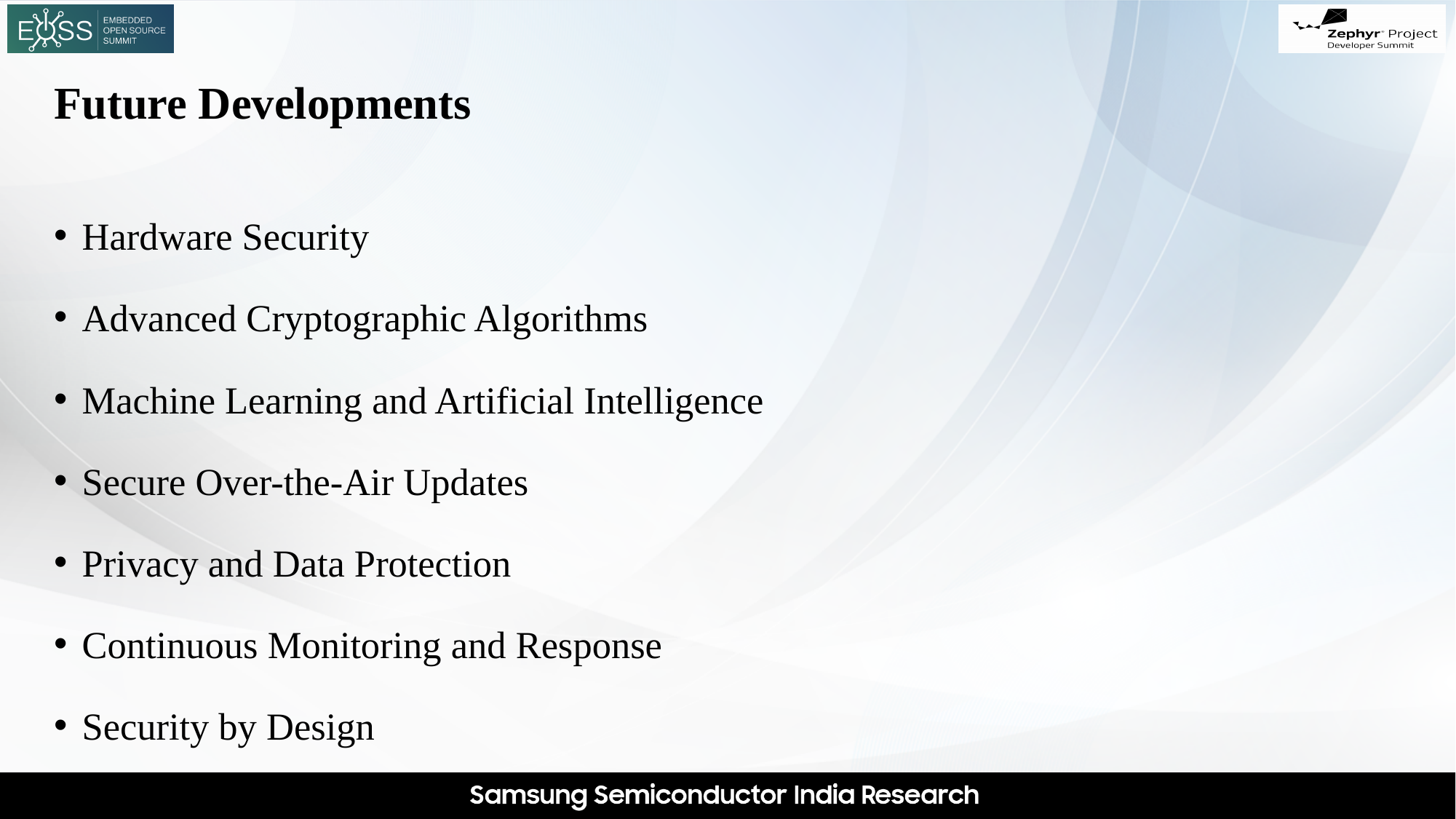

# Future Developments
Hardware Security
Advanced Cryptographic Algorithms
Machine Learning and Artificial Intelligence
Secure Over-the-Air Updates
Privacy and Data Protection
Continuous Monitoring and Response
Security by Design